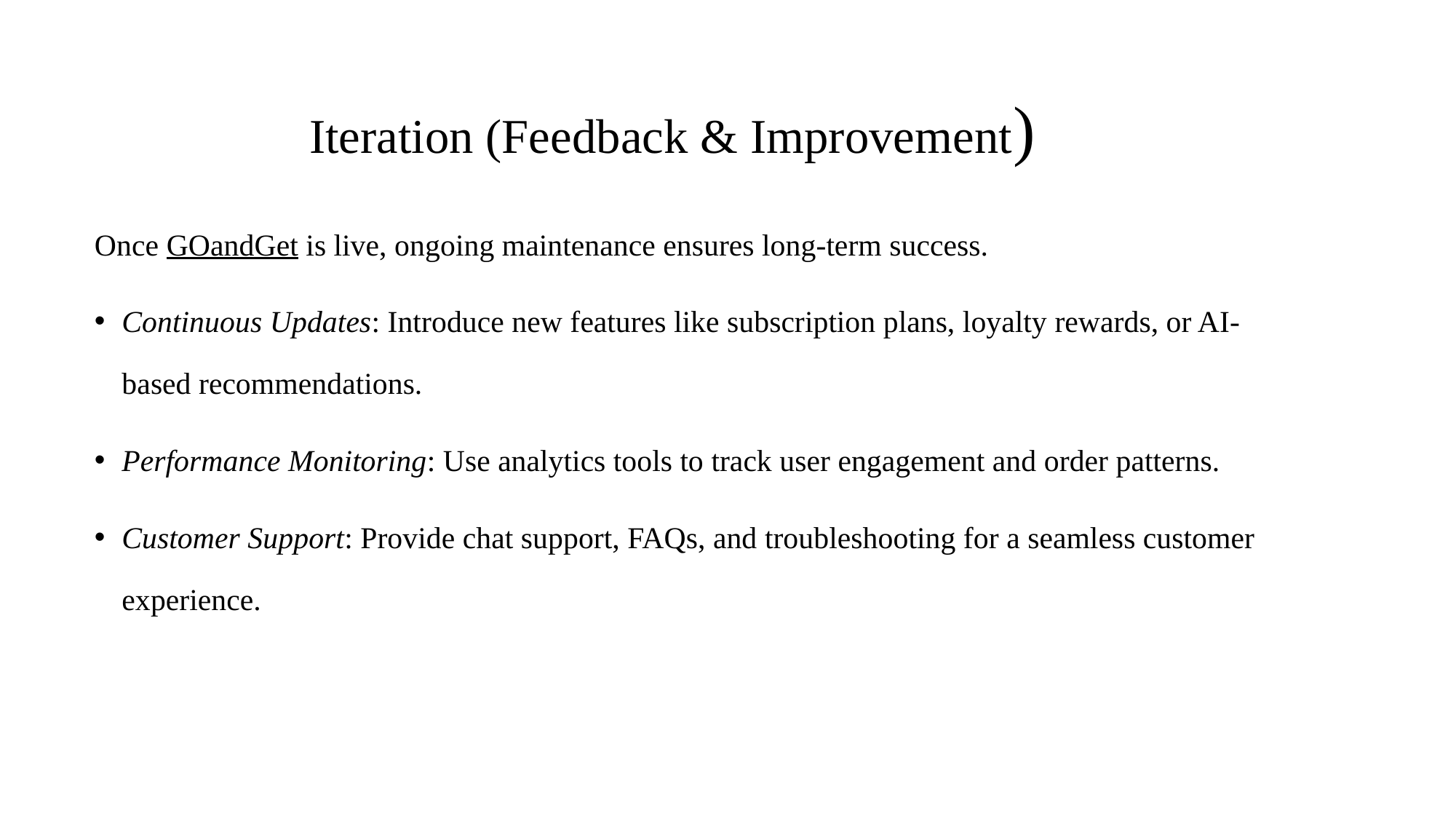

# Iteration (Feedback & Improvement)
Once GOandGet is live, ongoing maintenance ensures long-term success.
Continuous Updates: Introduce new features like subscription plans, loyalty rewards, or AI-based recommendations.
Performance Monitoring: Use analytics tools to track user engagement and order patterns.
Customer Support: Provide chat support, FAQs, and troubleshooting for a seamless customer experience.